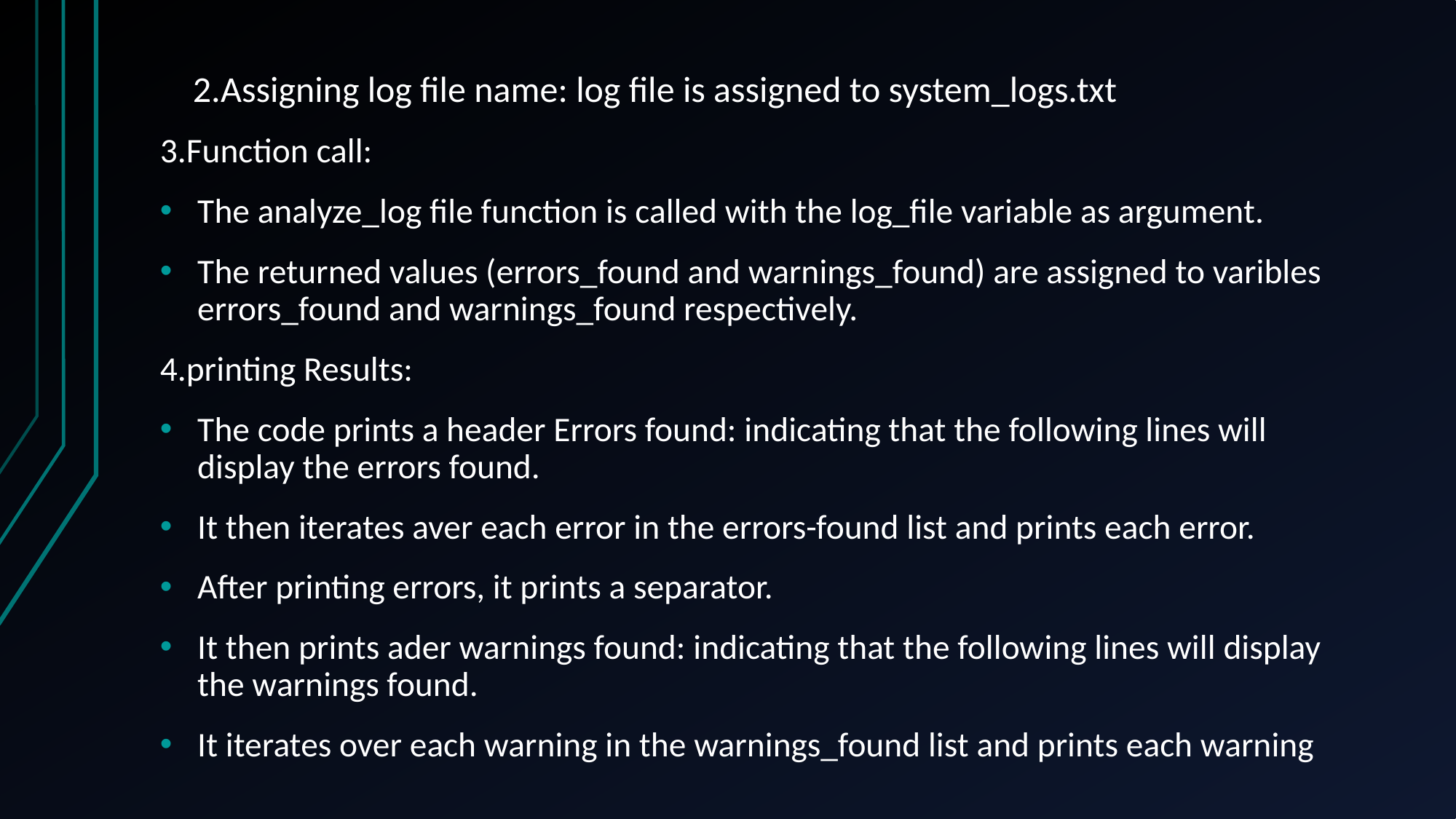

# 2.Assigning log file name: log file is assigned to system_logs.txt
3.Function call:
The analyze_log file function is called with the log_file variable as argument.
The returned values (errors_found and warnings_found) are assigned to varibles errors_found and warnings_found respectively.
4.printing Results:
The code prints a header Errors found: indicating that the following lines will display the errors found.
It then iterates aver each error in the errors-found list and prints each error.
After printing errors, it prints a separator.
It then prints ader warnings found: indicating that the following lines will display the warnings found.
It iterates over each warning in the warnings_found list and prints each warning